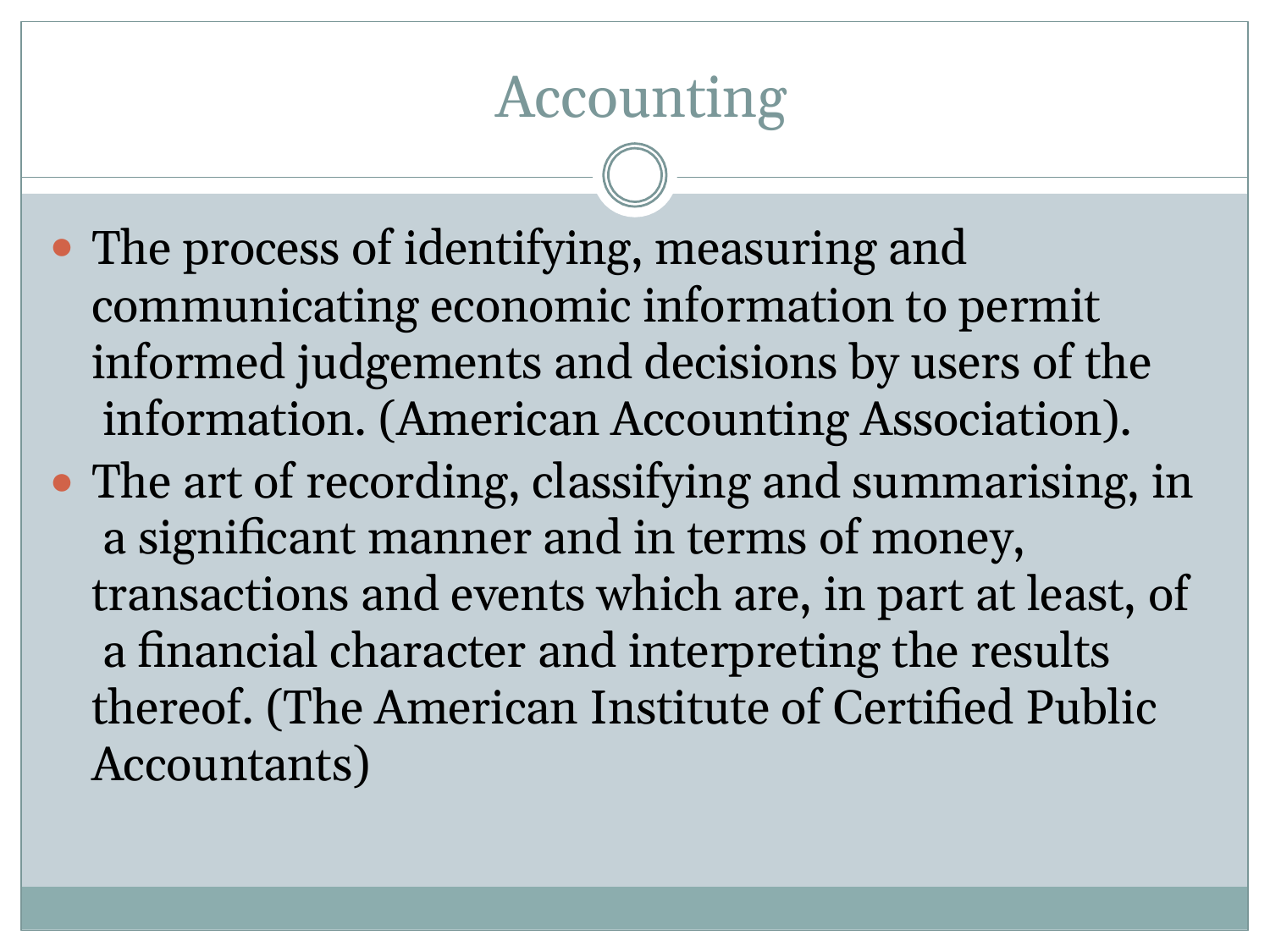

# Accounting
The process of identifying, measuring and  communicating economic information to permit  informed judgements and decisions by users of the  information. (American Accounting Association).
The art of recording, classifying and summarising, in  a significant manner and in terms of money,  transactions and events which are, in part at least, of  a financial character and interpreting the results  thereof. (The American Institute of Certified Public  Accountants)